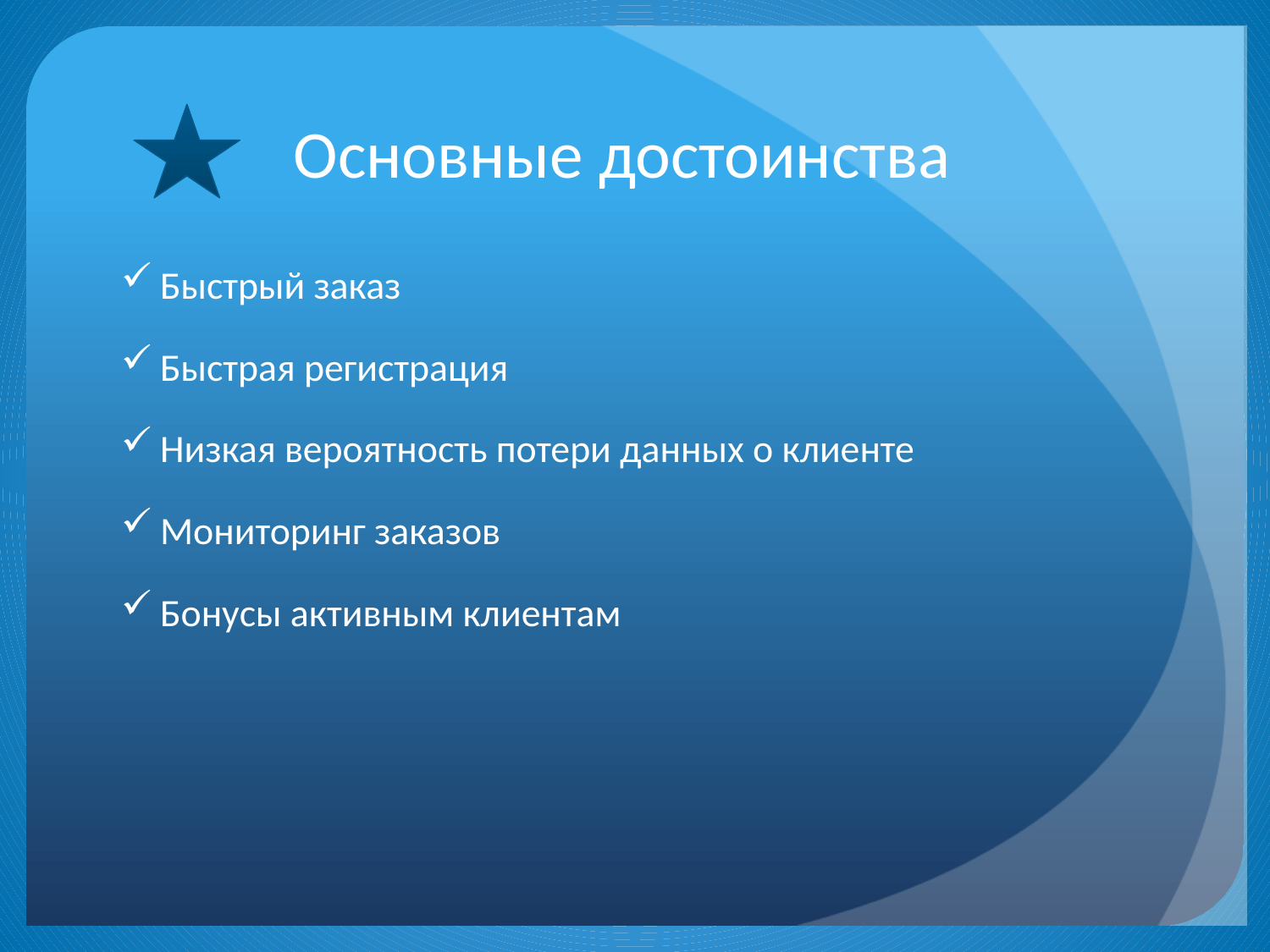

# Основные достоинства

Быстрый заказ
Быстрая регистрация
Низкая вероятность потери данных о клиенте
Мониторинг заказов
Бонусы активным клиентам